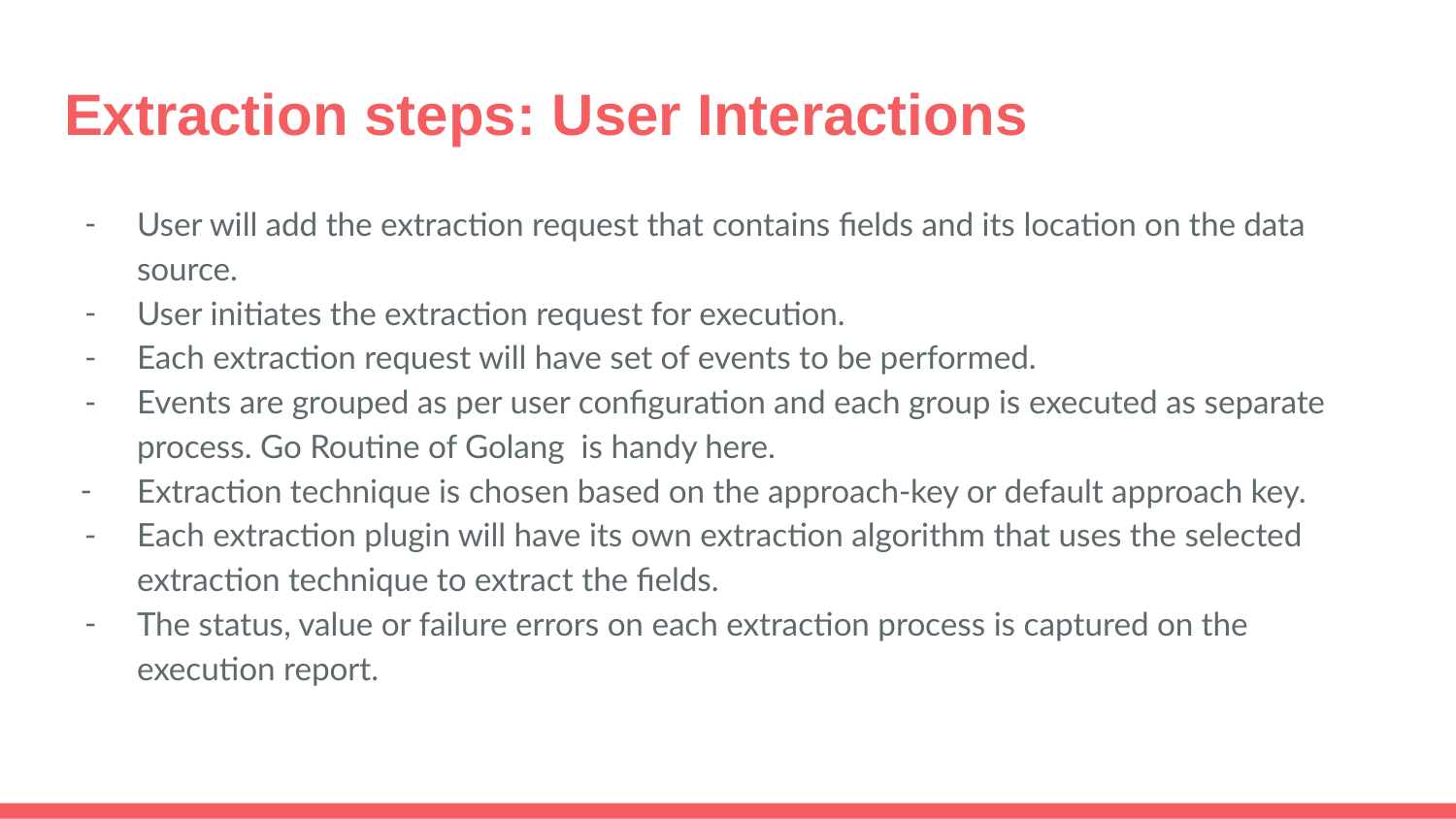

# Extraction steps: User Interactions

User will add the extraction request that contains fields and its location on the data source.
User initiates the extraction request for execution.
Each extraction request will have set of events to be performed.
Events are grouped as per user configuration and each group is executed as separate process. Go Routine of Golang  is handy here.
Extraction technique is chosen based on the approach-key or default approach key.
Each extraction plugin will have its own extraction algorithm that uses the selected extraction technique to extract the fields.
The status, value or failure errors on each extraction process is captured on the execution report.